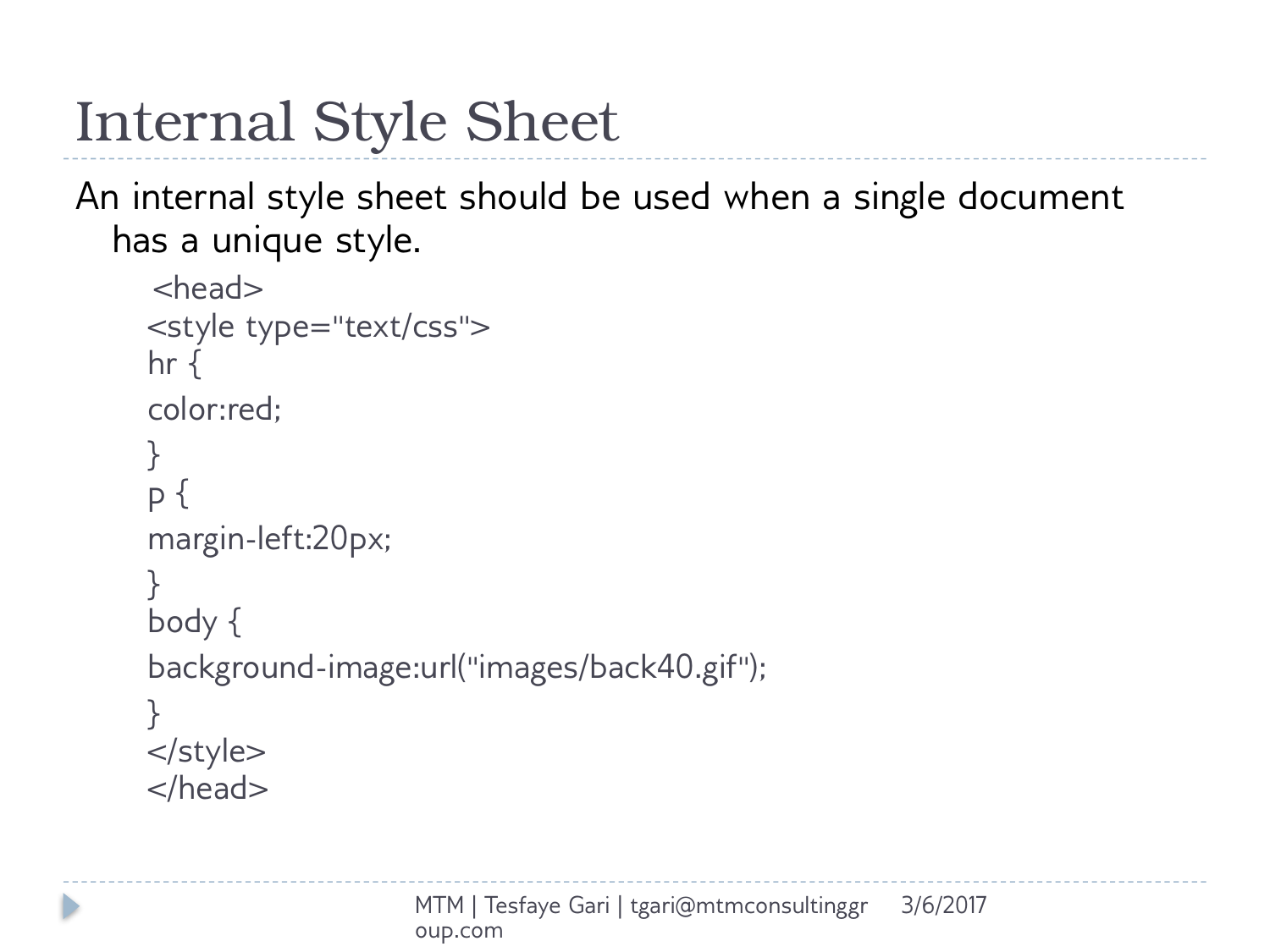

# Internal Style Sheet
An internal style sheet should be used when a single document has a unique style.
    <head>
	<style type="text/css">
		hr {
				color:red;
			}
		p {
				margin-left:20px;
			}
		body {
				background-image:url("images/back40.gif");
			}
	</style>
</head>
MTM | Tesfaye Gari | tgari@mtmconsultinggroup.com
3/6/2017